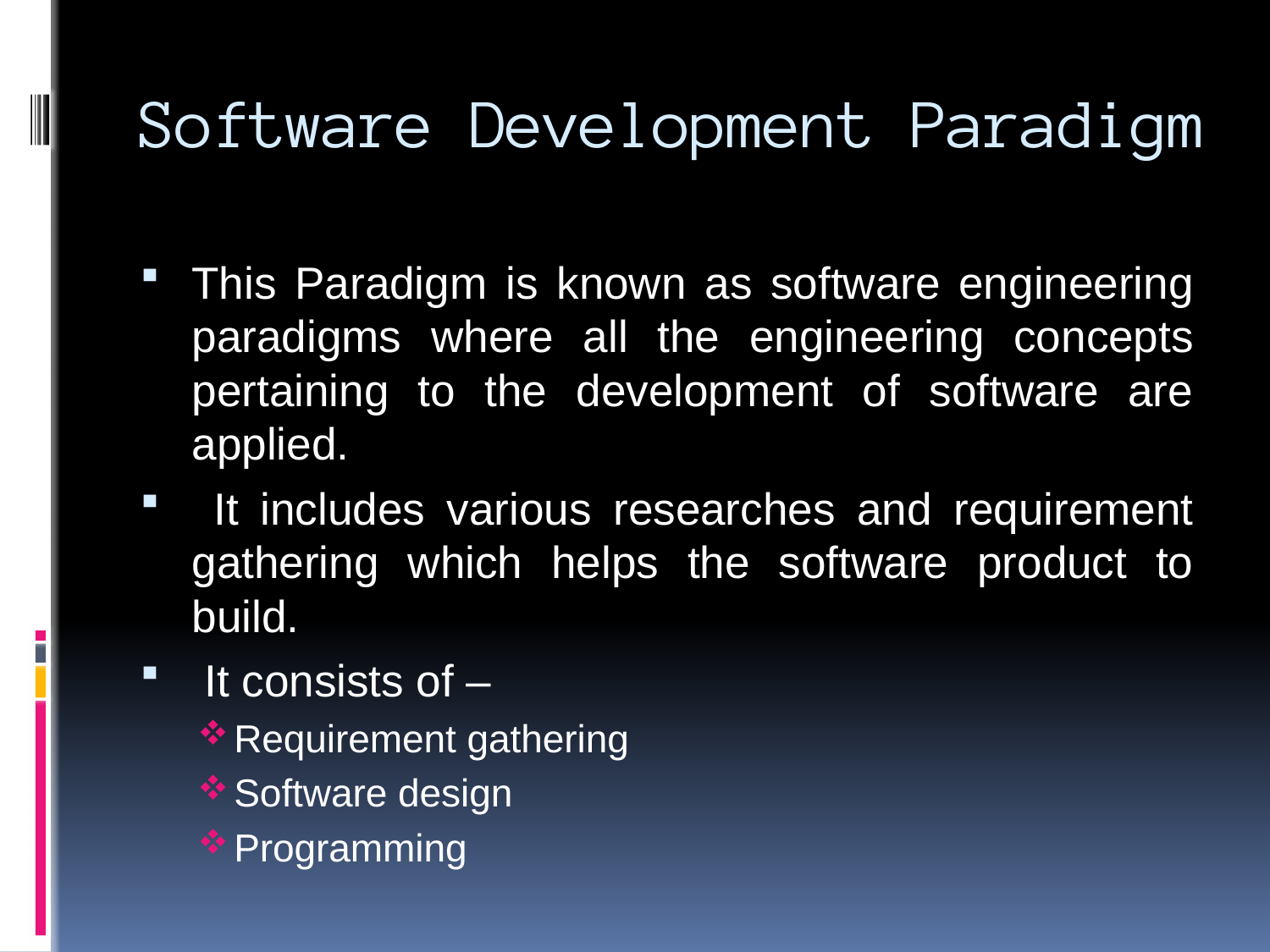

# Software Development Paradigm
This Paradigm is known as software engineering paradigms where all the engineering concepts pertaining to the development of software are applied.
 It includes various researches and requirement gathering which helps the software product to build.
 It consists of –
Requirement gathering
Software design
Programming